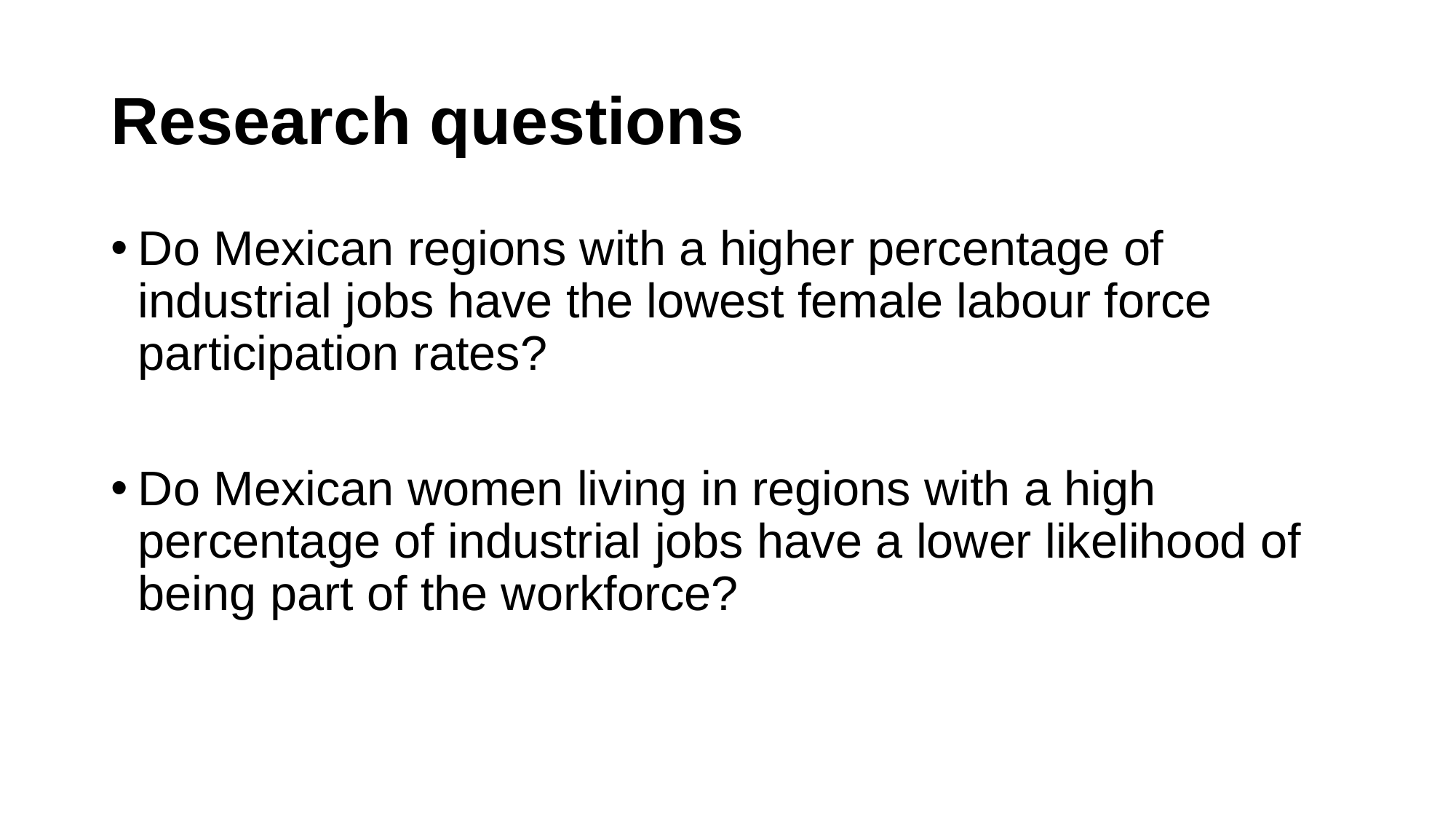

# Research questions
Do Mexican regions with a higher percentage of industrial jobs have the lowest female labour force participation rates?

Do Mexican women living in regions with a high percentage of industrial jobs have a lower likelihood of being part of the workforce?